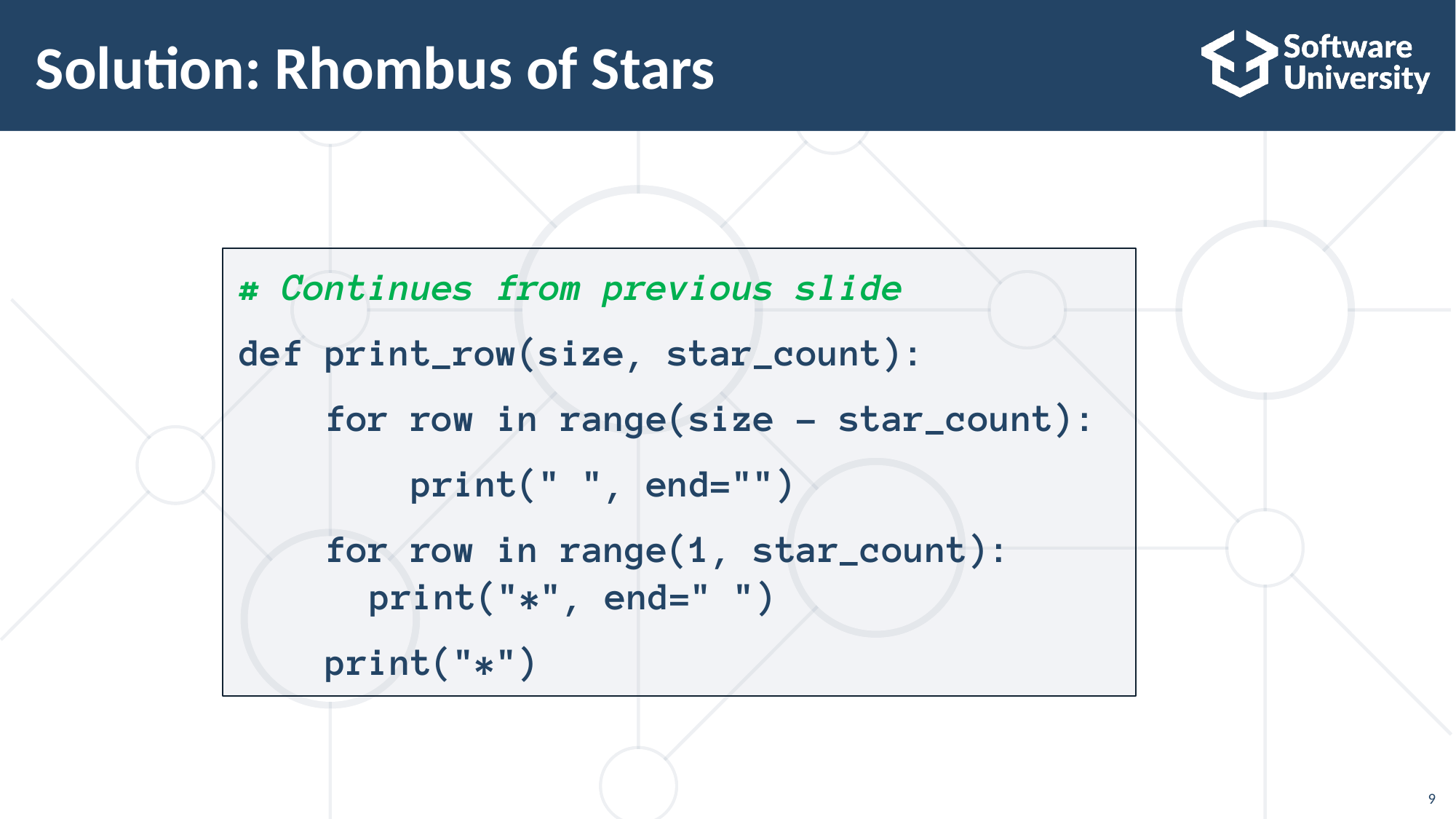

# Solution: Rhombus of Stars
# Continues from previous slide
def print_row(size, star_count):
    for row in range(size – star_count):
        print(" ", end="")
    for row in range(1, star_count):
	 print("*", end=" ")
    print("*")
9